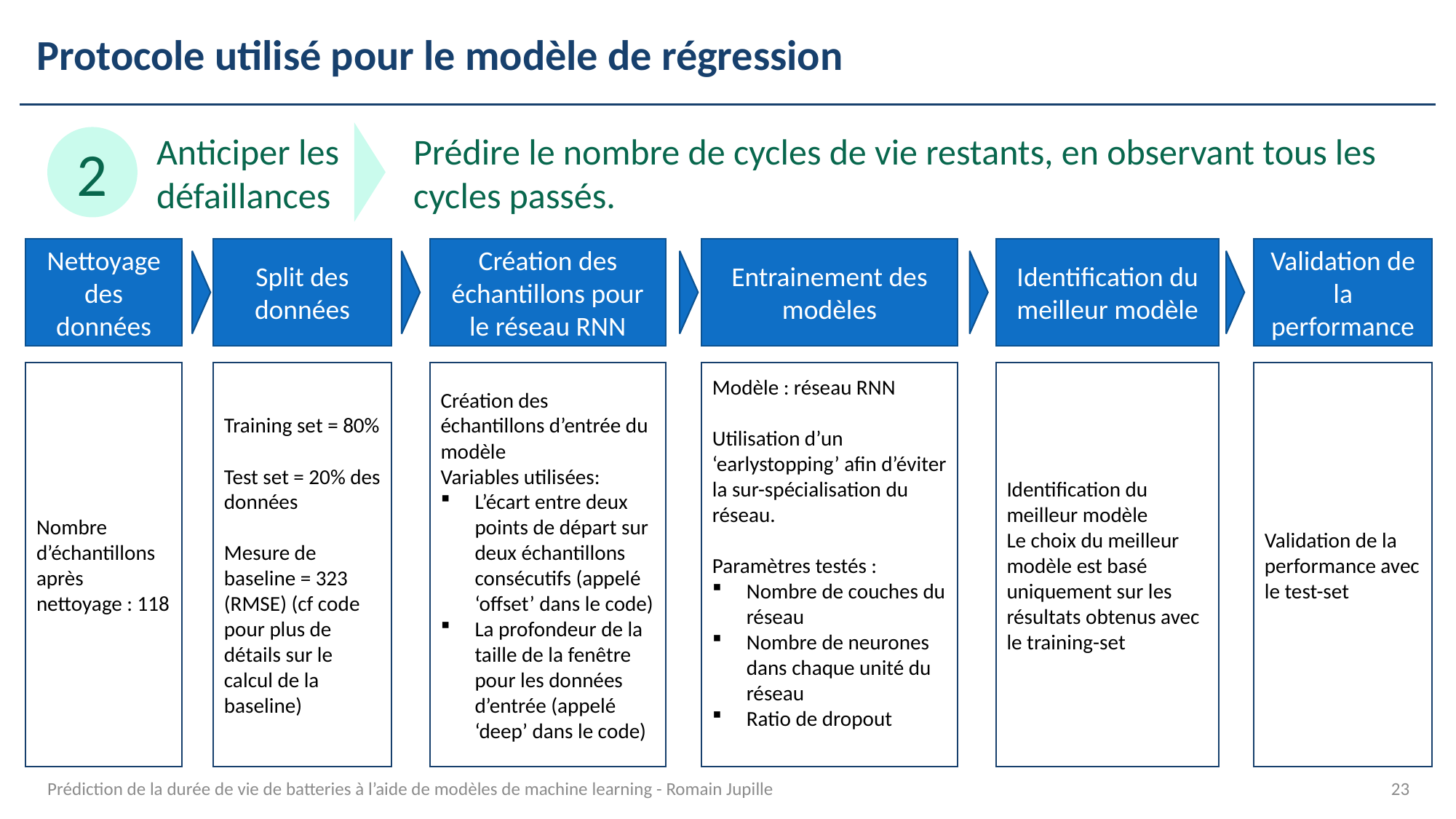

Protocole utilisé pour le modèle de régression
Anticiper les défaillances
Prédire le nombre de cycles de vie restants, en observant tous les cycles passés.
2

Nettoyage des données
Split des données
Création des échantillons pour le réseau RNN
Entrainement des modèles
Identification du meilleur modèle
Validation de la performance

Training set = 80%

Test set = 20% des données

Mesure de baseline = 323 (RMSE) (cf code pour plus de détails sur le calcul de la baseline)
Création des échantillons d’entrée du modèle
Variables utilisées:
L’écart entre deux points de départ sur deux échantillons consécutifs (appelé ‘offset’ dans le code)
La profondeur de la taille de la fenêtre pour les données d’entrée (appelé ‘deep’ dans le code)
Modèle : réseau RNN

Utilisation d’un ‘earlystopping’ afin d’éviter la sur-spécialisation du réseau.

Paramètres testés :
Nombre de couches du réseau
Nombre de neurones dans chaque unité du réseau
Ratio de dropout

Identification du meilleur modèle
Le choix du meilleur modèle est basé uniquement sur les résultats obtenus avec le training-set
Nombre d’échantillons après nettoyage : 118
Validation de la performance avec le test-set
23
Prédiction de la durée de vie de batteries à l’aide de modèles de machine learning - Romain Jupille